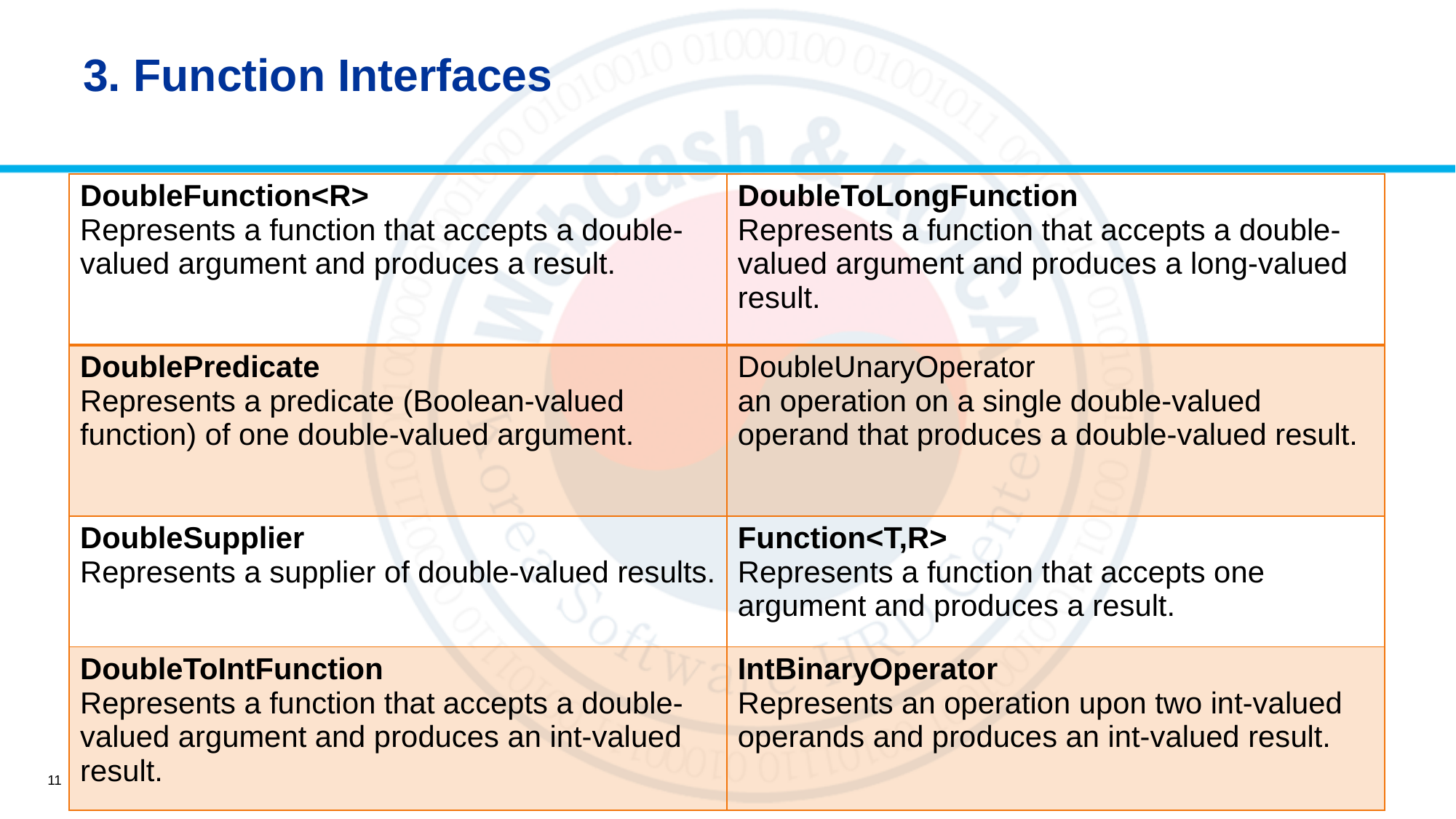

# 3. Function Interfaces
| DoubleFunction<R> Represents a function that accepts a double-valued argument and produces a result. | DoubleToLongFunction Represents a function that accepts a double-valued argument and produces a long-valued result. |
| --- | --- |
| DoublePredicate Represents a predicate (Boolean-valued function) of one double-valued argument. | DoubleUnaryOperator an operation on a single double-valued operand that produces a double-valued result. |
| DoubleSupplier Represents a supplier of double-valued results. | Function<T,R> Represents a function that accepts one argument and produces a result. |
| DoubleToIntFunction Represents a function that accepts a double-valued argument and produces an int-valued result. | IntBinaryOperator Represents an operation upon two int-valued operands and produces an int-valued result. |
11